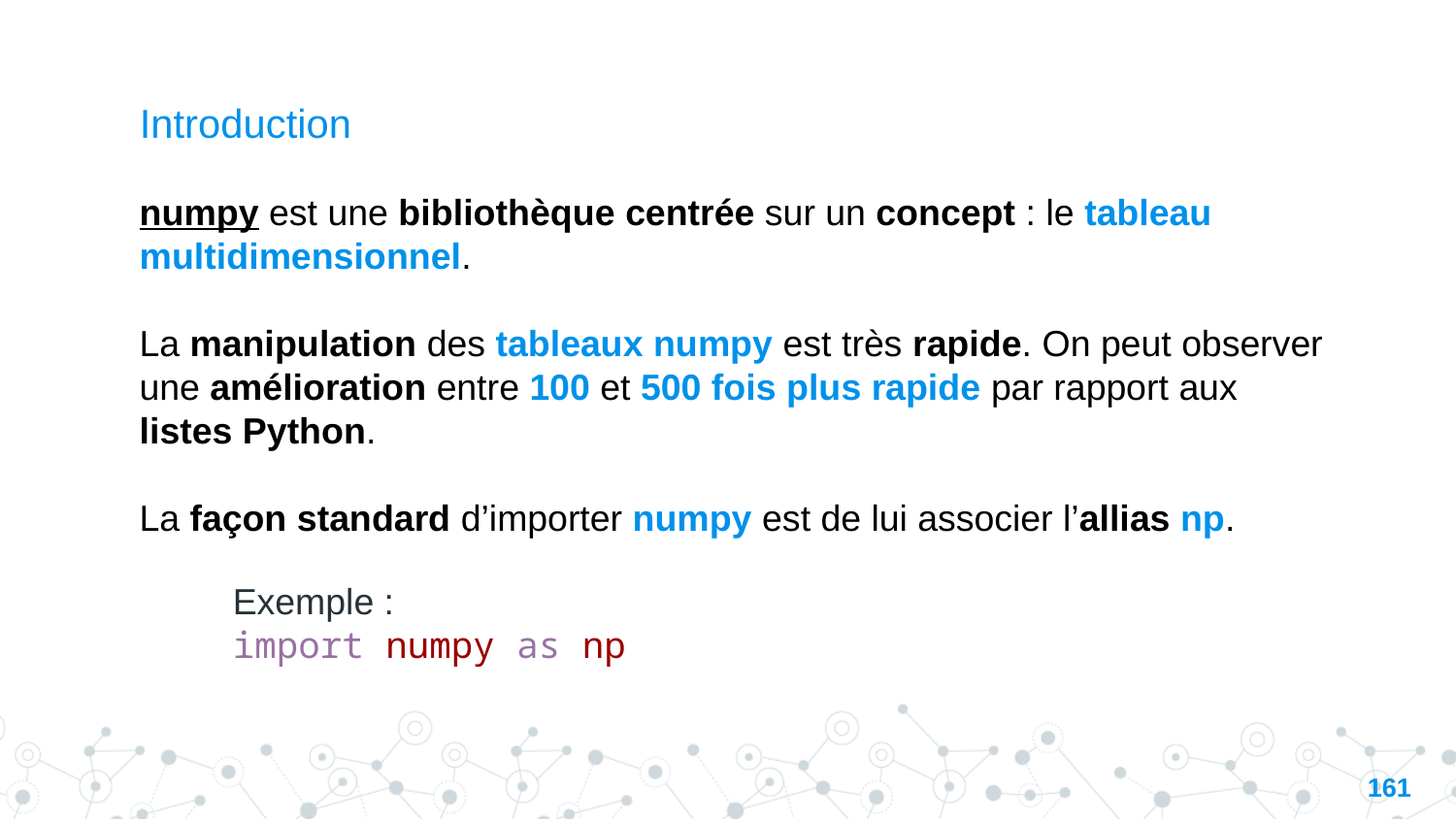

# Introduction
numpy est une bibliothèque centrée sur un concept : le tableau multidimensionnel.

La manipulation des tableaux numpy est très rapide. On peut observer une amélioration entre 100 et 500 fois plus rapide par rapport aux listes Python.

La façon standard d’importer numpy est de lui associer l’allias np.
Exemple :
import numpy as np
161